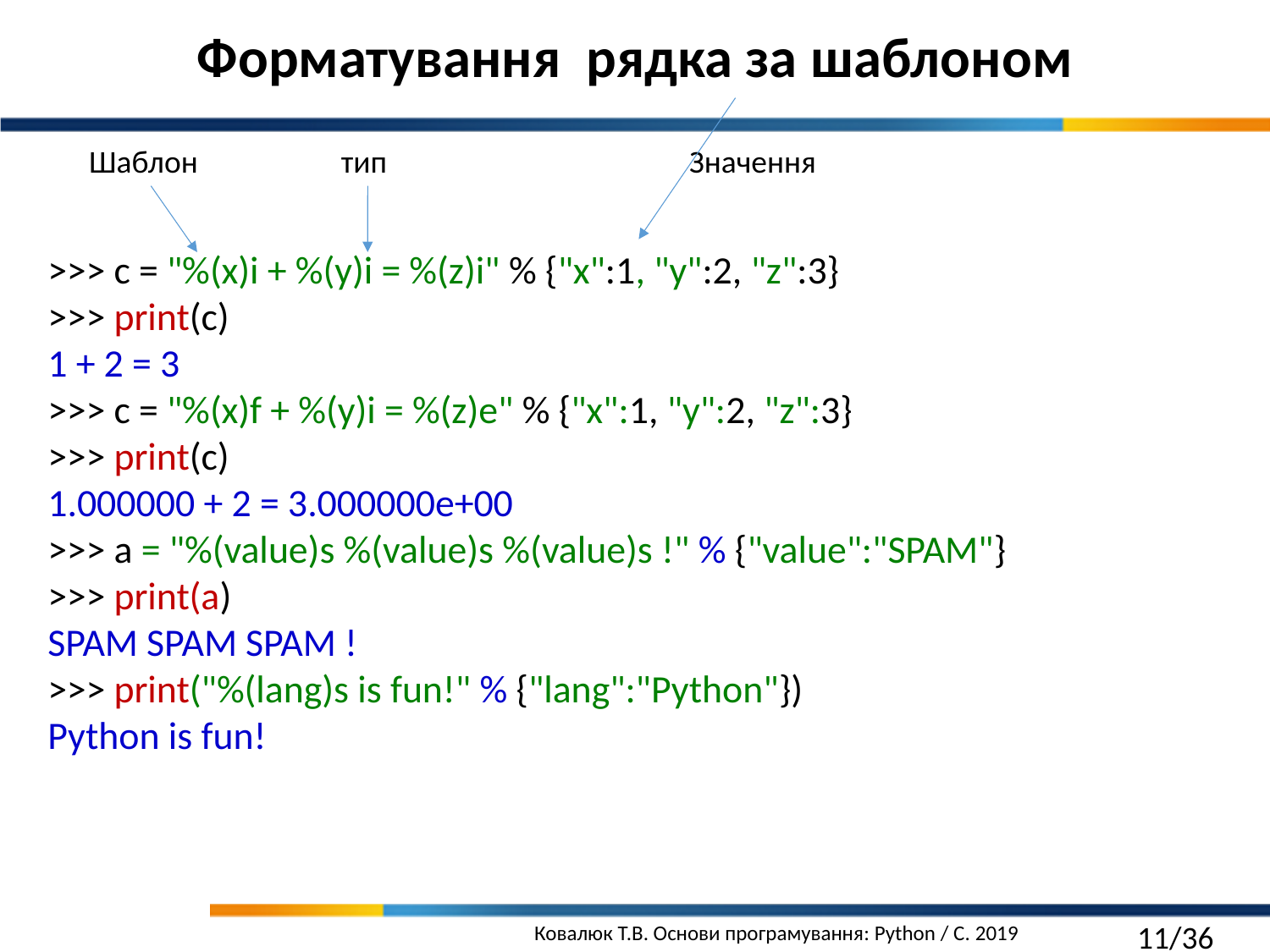

Форматування  рядка за шаблоном
Шаблон
тип
Значення
>>> c = "%(x)i + %(y)i = %(z)i" % {"x":1, "y":2, "z":3}
>>> print(c)
1 + 2 = 3
>>> c = "%(x)f + %(y)i = %(z)e" % {"x":1, "y":2, "z":3}
>>> print(c)
1.000000 + 2 = 3.000000e+00
>>> a = "%(value)s %(value)s %(value)s !" % {"value":"SPAM"}
>>> print(a)
SPAM SPAM SPAM !
>>> print("%(lang)s is fun!" % {"lang":"Python"})
Python is fun!